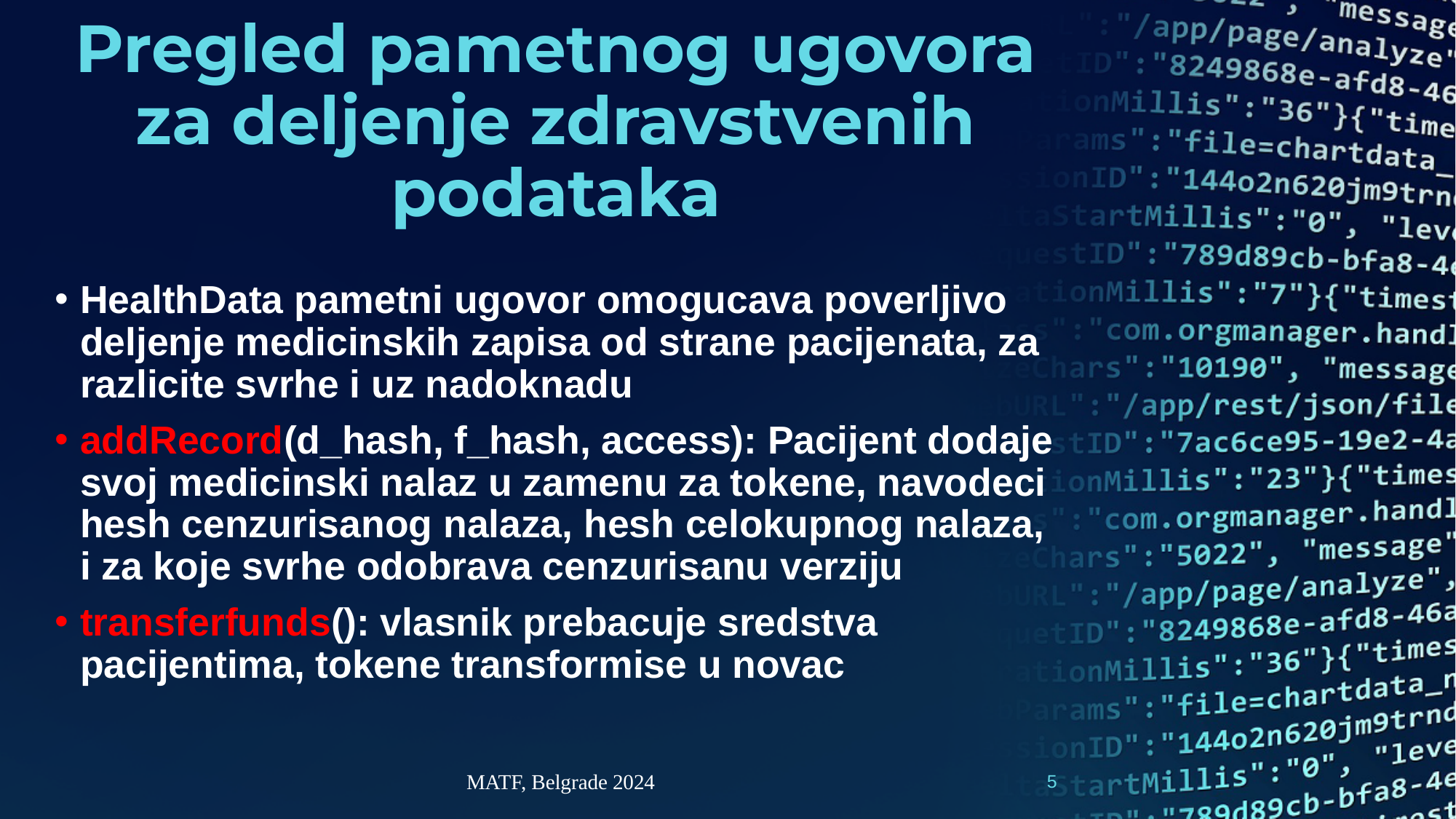

# Pregled pametnog ugovora za deljenje zdravstvenih podataka

HealthData pametni ugovor omogucava poverljivo deljenje medicinskih zapisa od strane pacijenata, za razlicite svrhe i uz nadoknadu
addRecord(d_hash, f_hash, access): Pacijent dodaje svoj medicinski nalaz u zamenu za tokene, navodeci hesh cenzurisanog nalaza, hesh celokupnog nalaza, i za koje svrhe odobrava cenzurisanu verziju
transferfunds(): vlasnik prebacuje sredstva pacijentima, tokene transformise u novac
5
MATF, Belgrade 2024